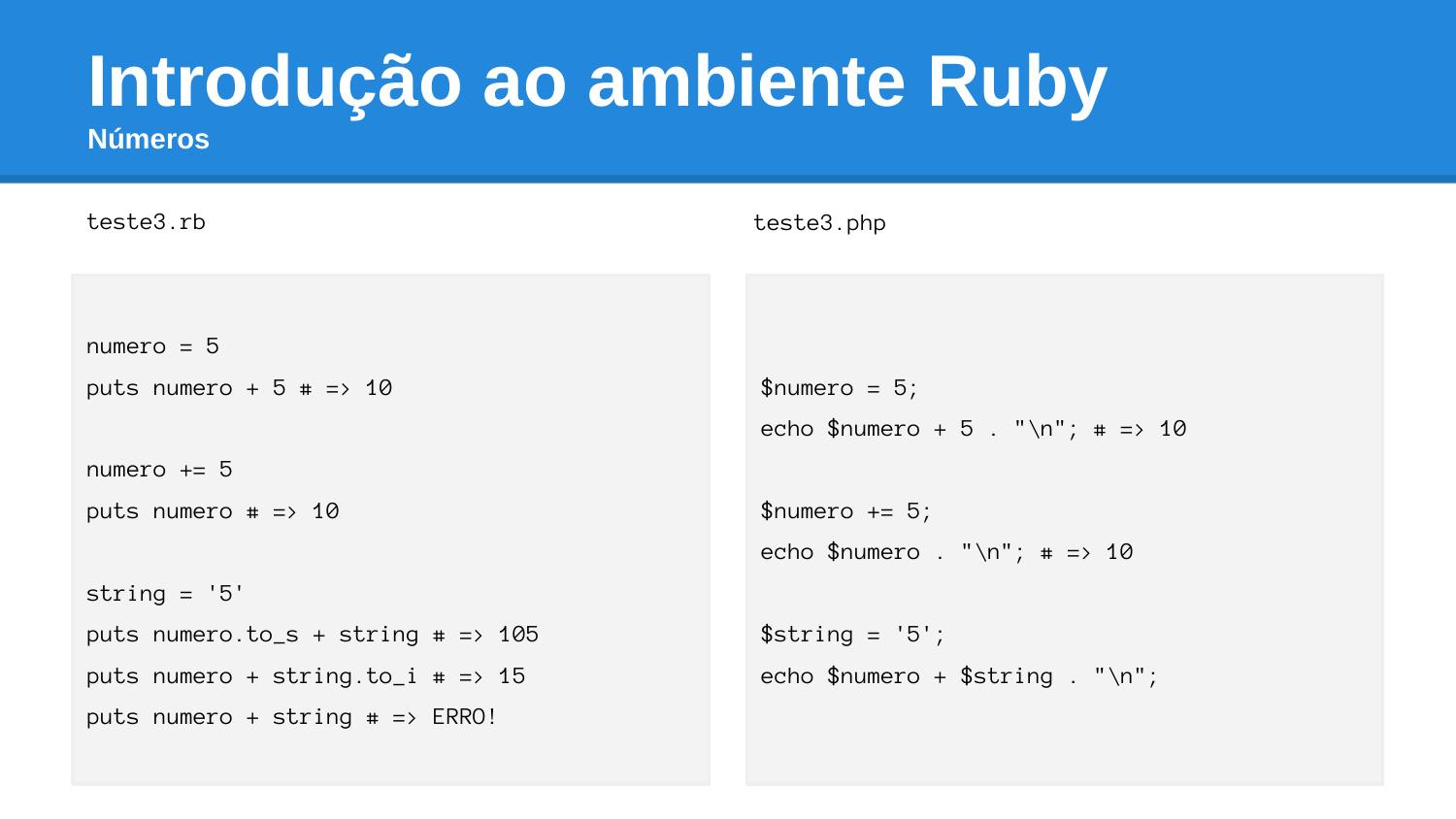

# Introdução ao ambiente Ruby Números
teste3.rb
teste3.php
numero = 5
puts numero + 5 # => 10

numero += 5
puts numero # => 10

string = '5'
puts numero.to_s + string # => 105
puts numero + string.to_i # => 15
puts numero + string # => ERRO!
$numero = 5;
echo $numero + 5 . "\n"; # => 10

$numero += 5;
echo $numero . "\n"; # => 10

$string = '5';
echo $numero + $string . "\n";